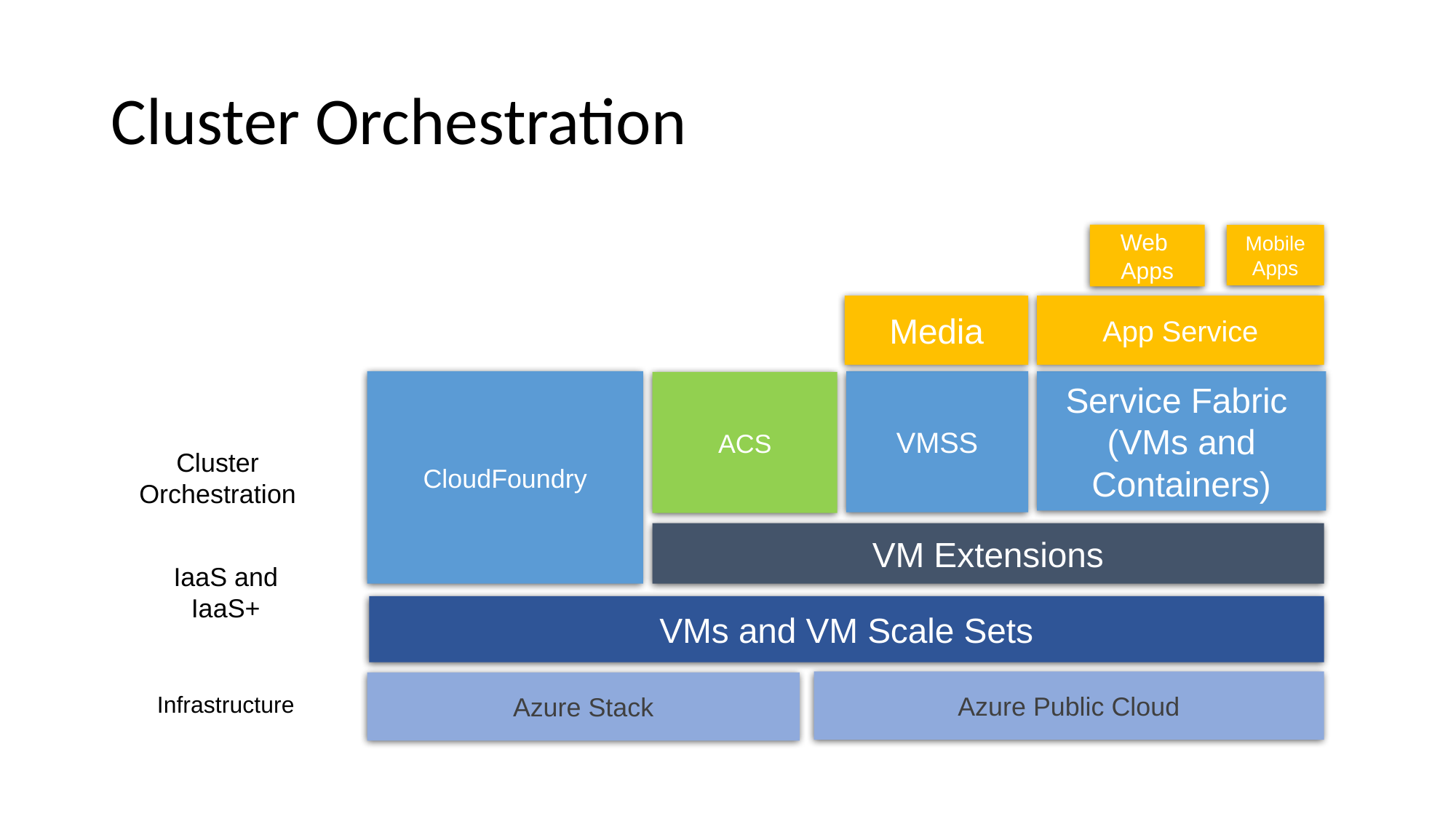

# Cluster Orchestration
Web
Apps
Mobile
Apps
Media
App Service
CloudFoundry
VMSS
Service Fabric
(VMs and Containers)
ACS
Cluster Orchestration
VM Extensions
IaaS and IaaS+
VMs and VM Scale Sets
Azure Public Cloud
Azure Stack
Infrastructure